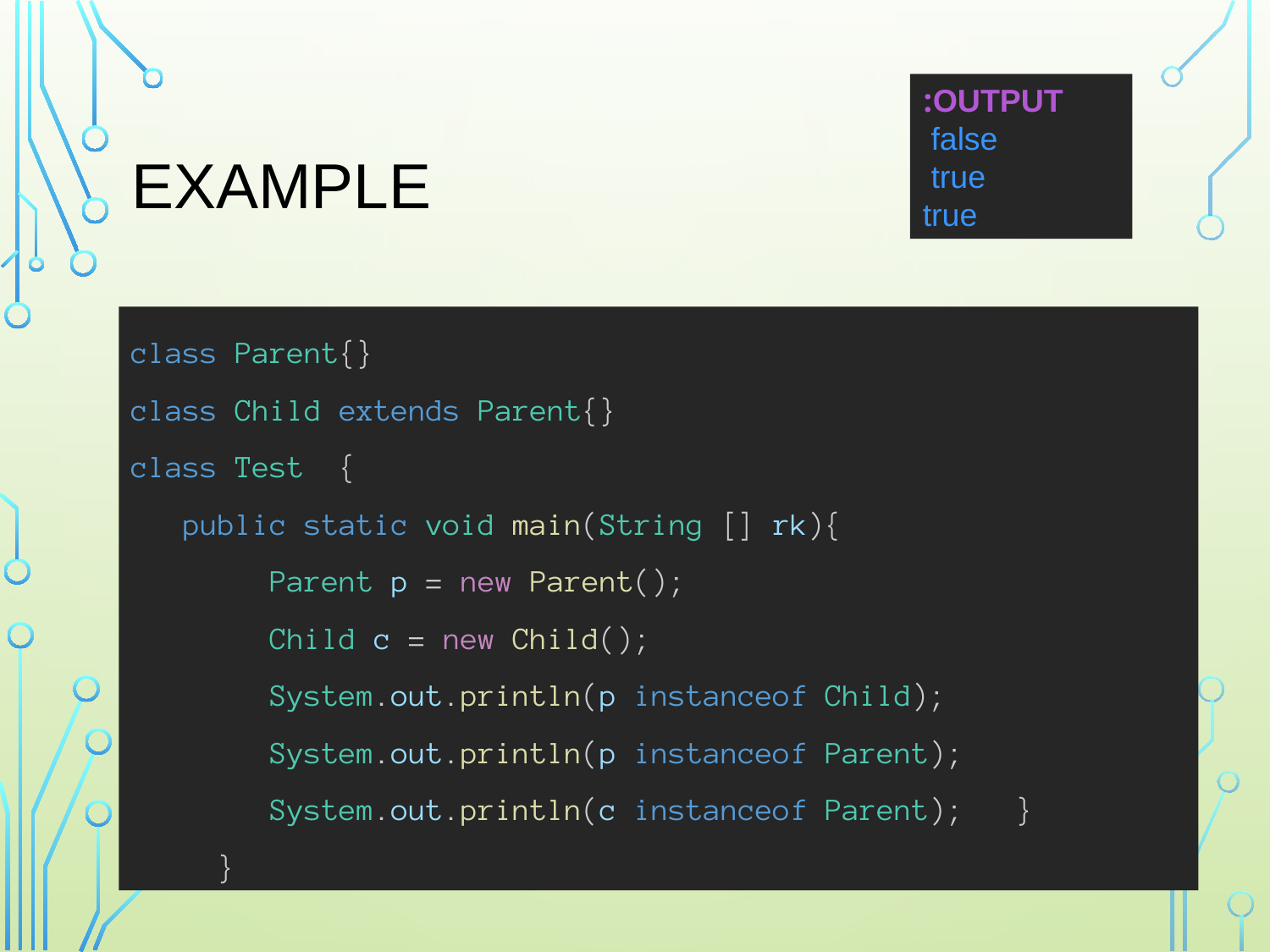

OUTPUT:
false
true
true
# Example
class Parent{}
class Child extends Parent{}
class Test  {
   public static void main(String [] rk){
        Parent p = new Parent();
        Child c = new Child();
        System.out.println(p instanceof Child);
        System.out.println(p instanceof Parent);
        System.out.println(c instanceof Parent);   }
     }